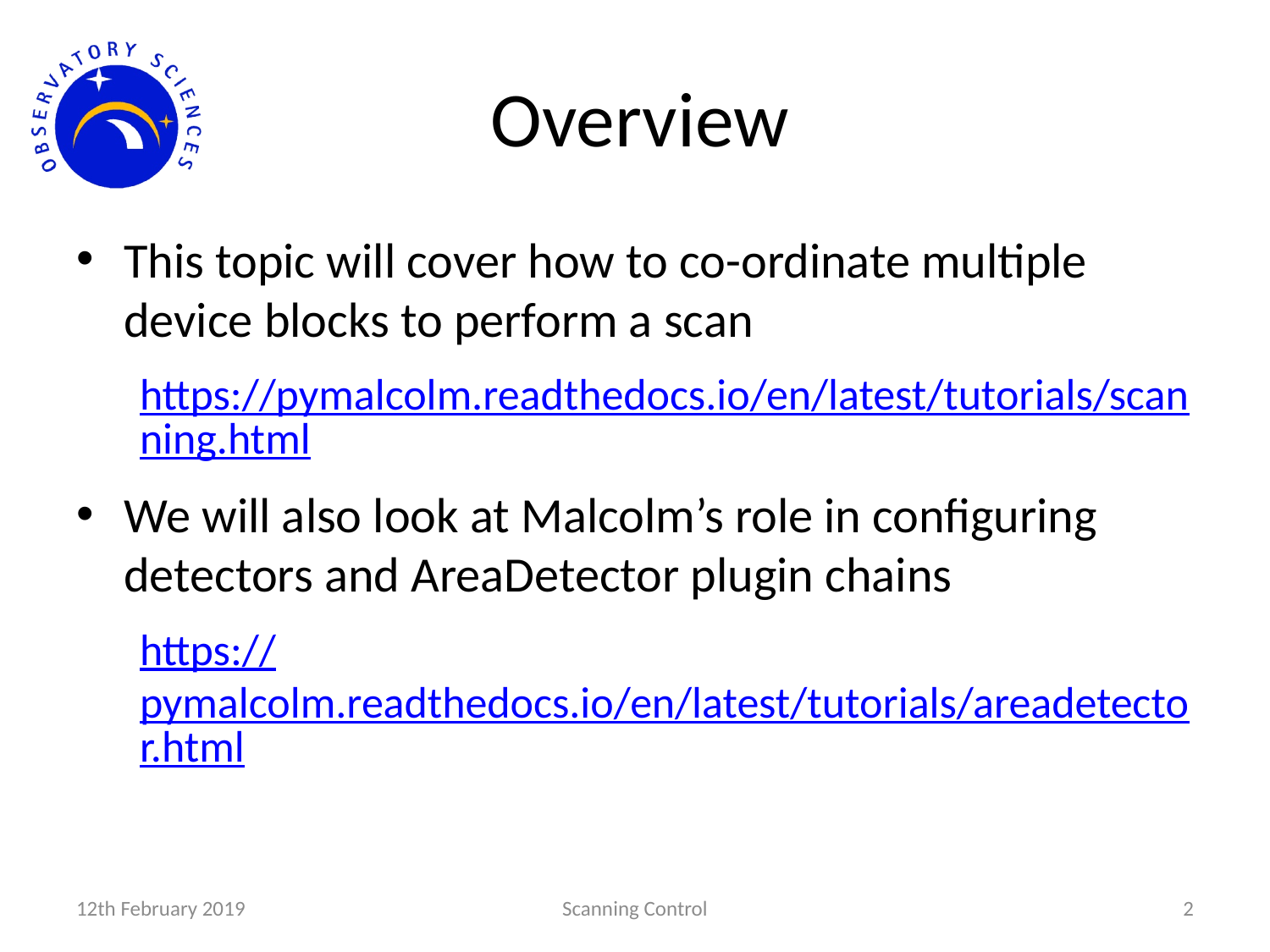

# Overview
This topic will cover how to co-ordinate multiple device blocks to perform a scan
https://pymalcolm.readthedocs.io/en/latest/tutorials/scanning.html
We will also look at Malcolm’s role in configuring detectors and AreaDetector plugin chains
https://pymalcolm.readthedocs.io/en/latest/tutorials/areadetector.html

12th February 2019
Scanning Control
2